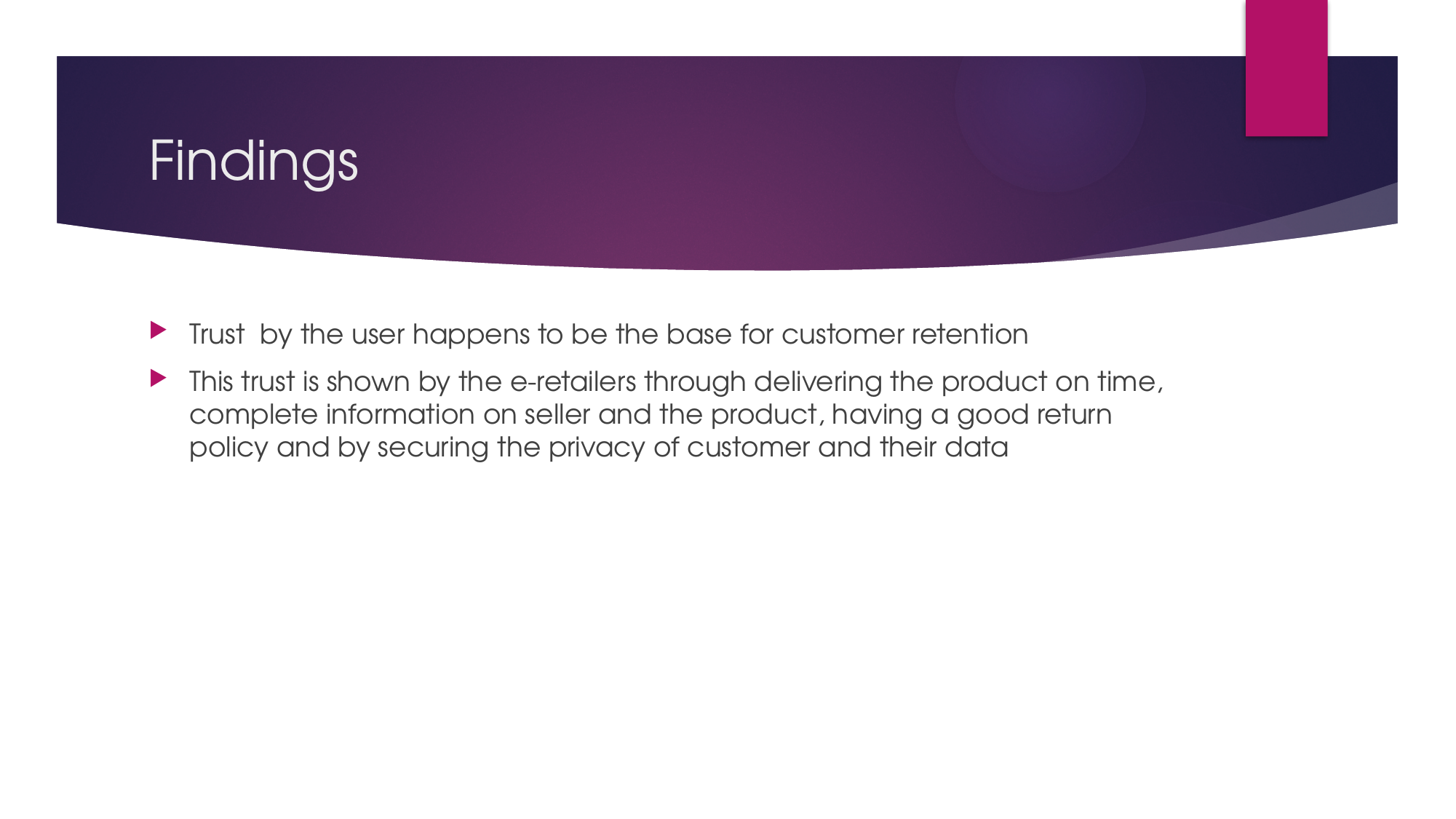

# Findings
Trust  by the user happens to be the base for customer retention
This trust is shown by the e-retailers through delivering the product on time, complete information on seller and the product, having a good return policy and by securing the privacy of customer and their data